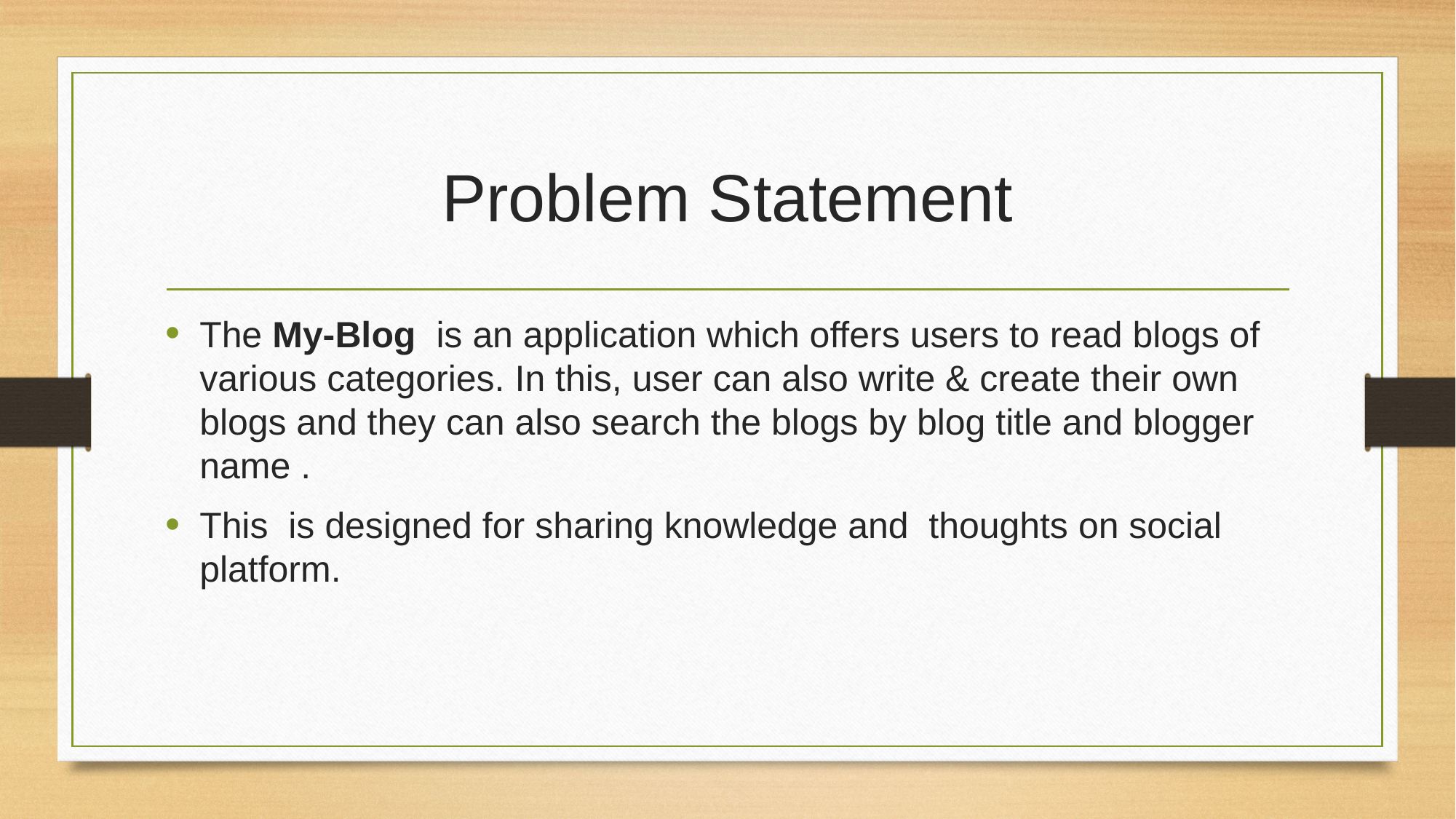

# Problem Statement
The My-Blog  is an application which offers users to read blogs of various categories. In this, user can also write & create their own blogs and they can also search the blogs by blog title and blogger name .
This  is designed for sharing knowledge and  thoughts on social platform.